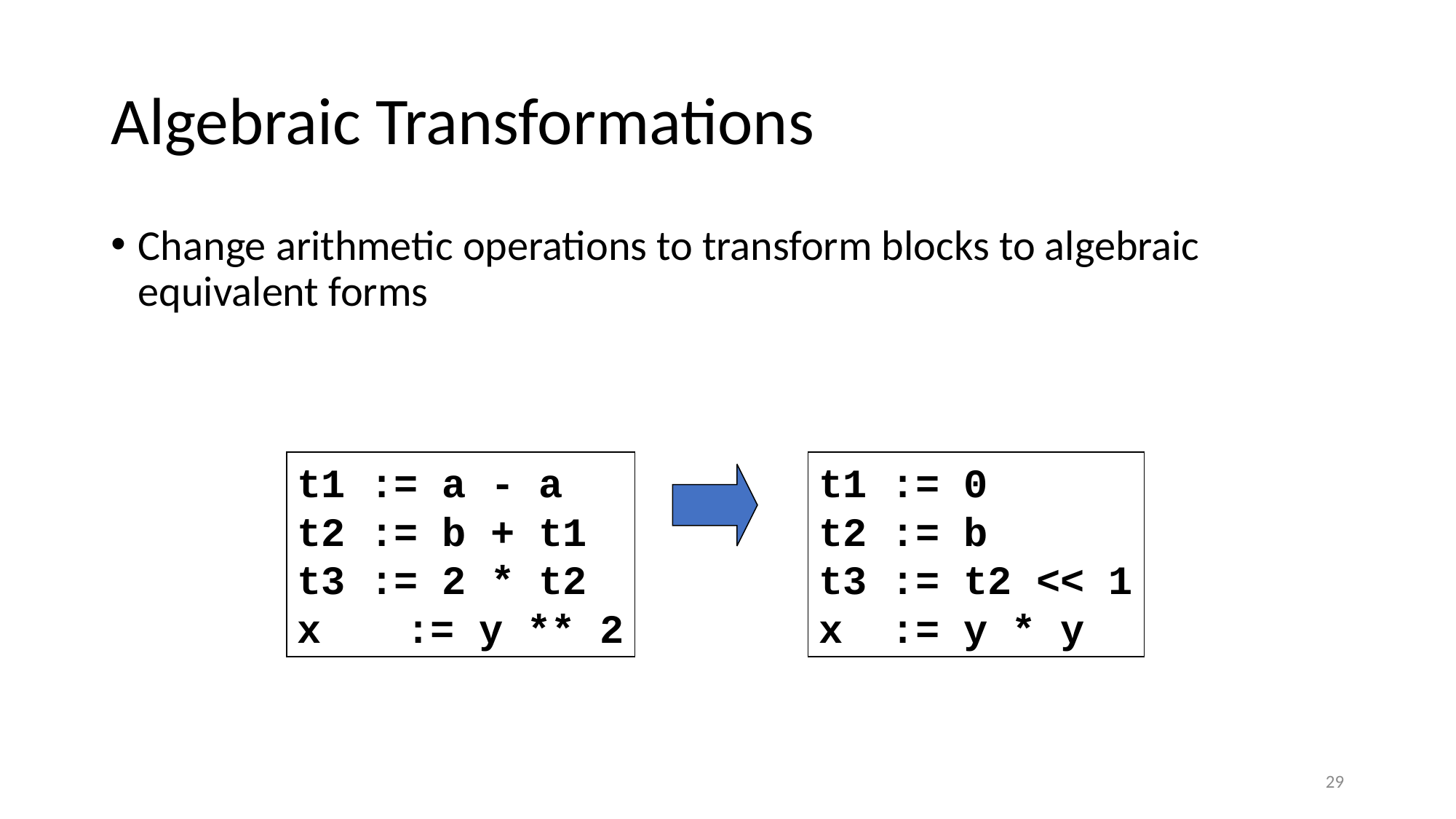

# Algebraic Transformations
Change arithmetic operations to transform blocks to algebraic equivalent forms
t1 := a - a
t2 := b + t1
t3 := 2 * t2
x 	:= y ** 2
t1 := 0
t2 := b
t3 := t2 << 1
x  := y * y

29